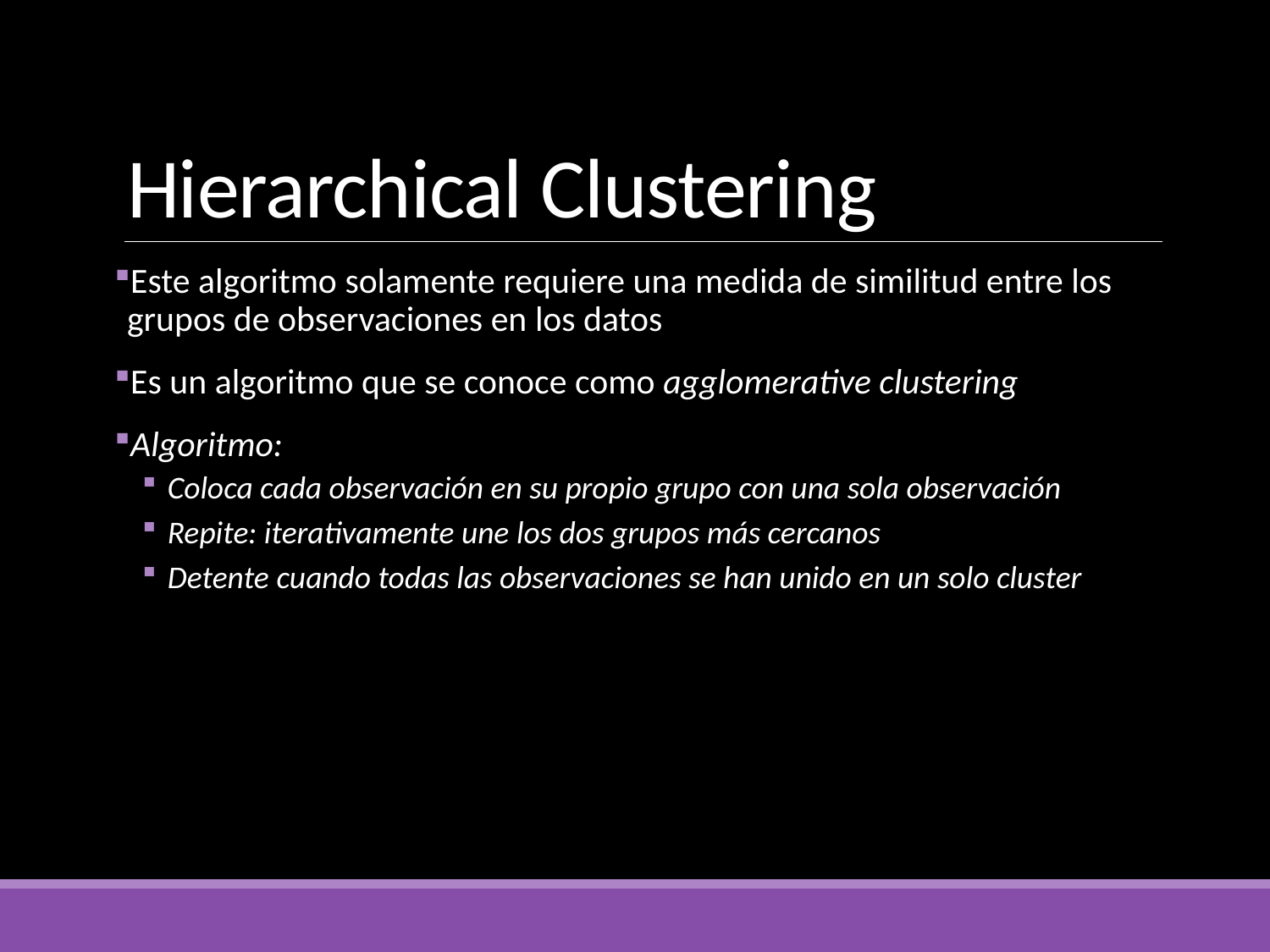

# Hierarchical Clustering
Este algoritmo solamente requiere una medida de similitud entre los grupos de observaciones en los datos
Es un algoritmo que se conoce como agglomerative clustering
Algoritmo:
Coloca cada observación en su propio grupo con una sola observación
Repite: iterativamente une los dos grupos más cercanos
Detente cuando todas las observaciones se han unido en un solo cluster